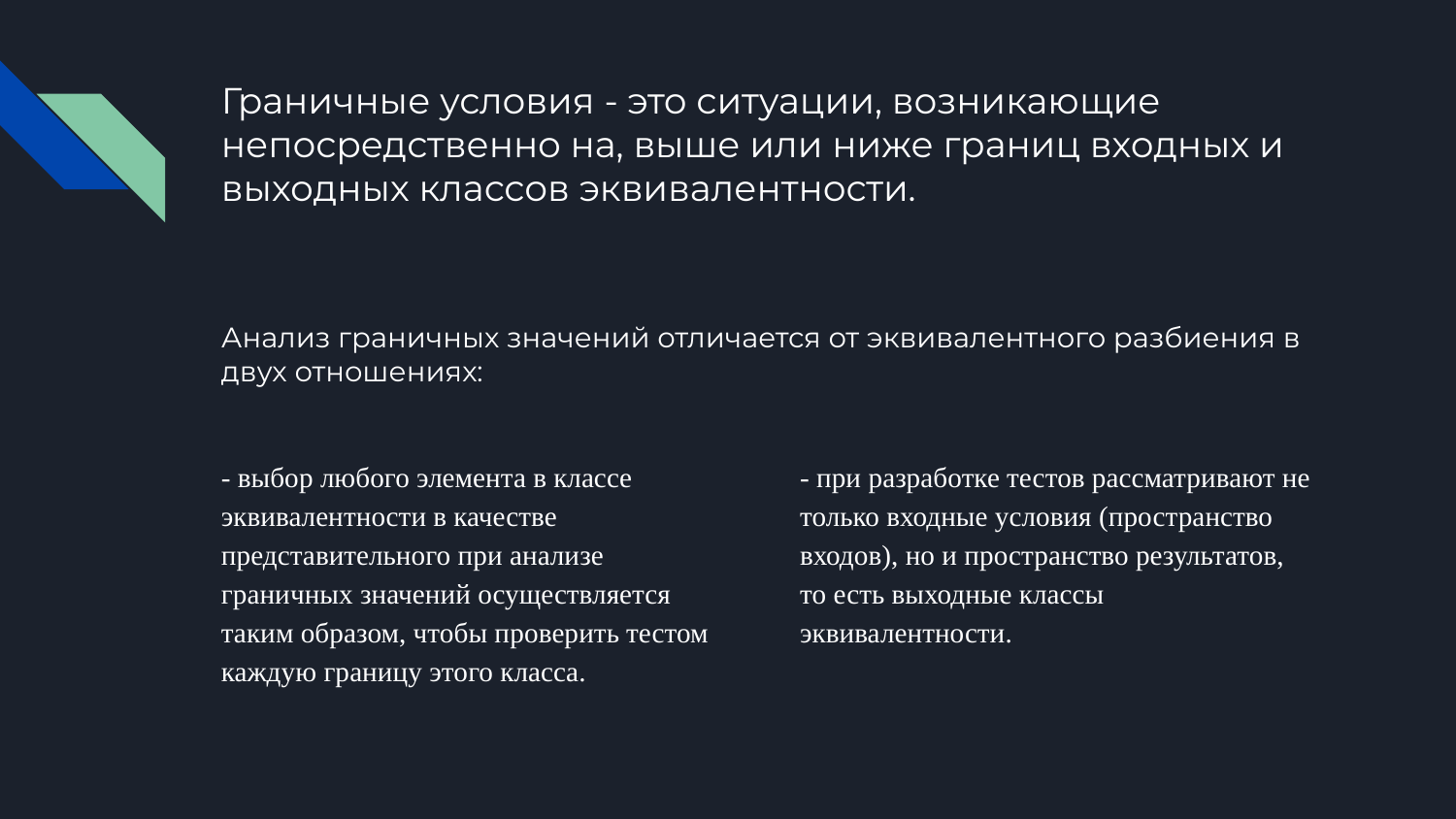

# Граничные условия - это ситуации, возникающие непосредственно на, выше или ниже границ входных и выходных классов эквивалентности.

Анализ граничных значений отличается от эквивалентного разбиения в двух отношениях:
- выбор любого элемента в классе эквивалентности в качестве представительного при анализе граничных значений осуществляется таким образом, чтобы проверить тестом каждую границу этого класса.
- при разработке тестов рассматривают не только входные условия (пространство входов), но и пространство результатов, то есть выходные классы эквивалентности.